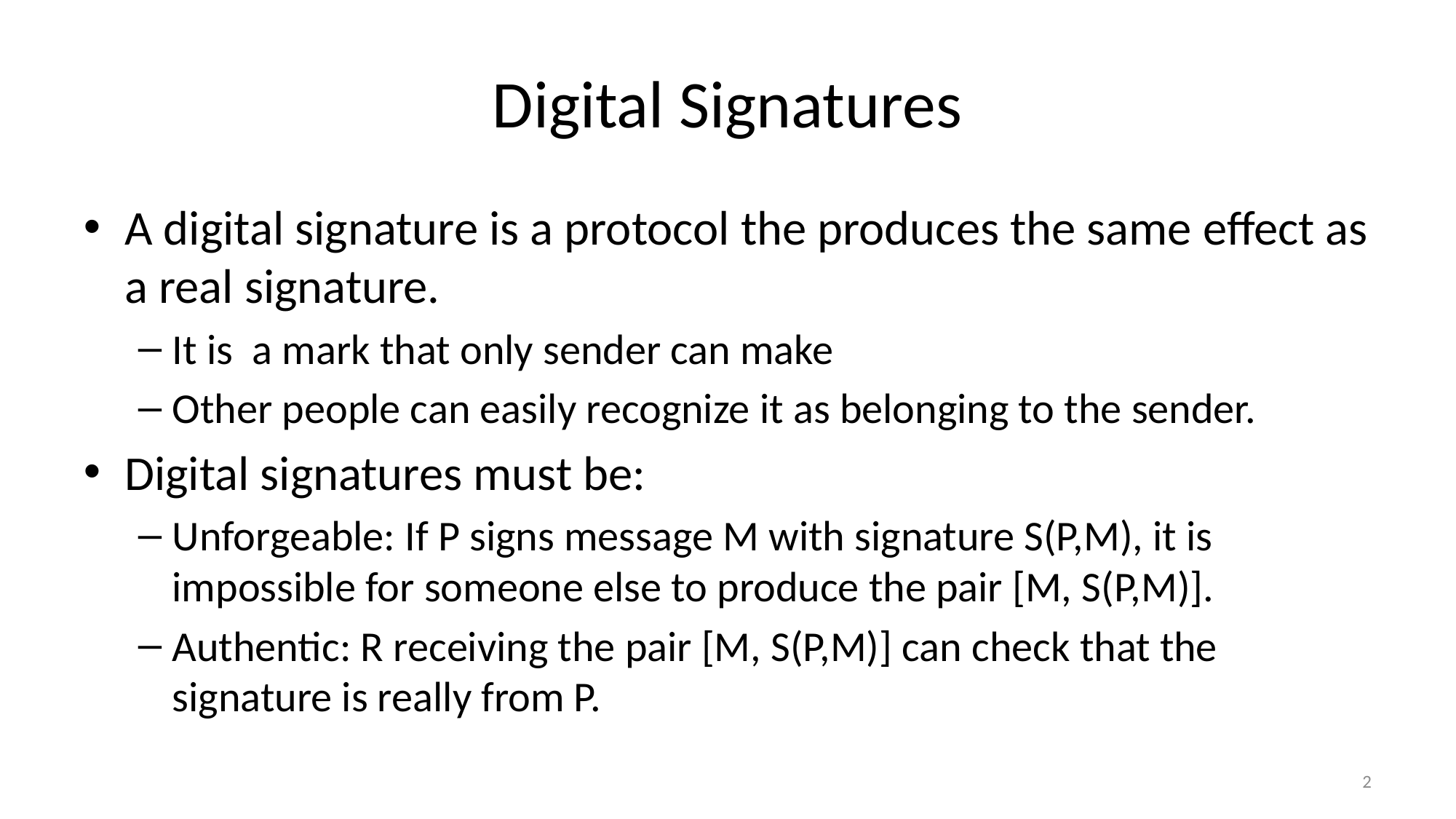

# Digital Signatures
A digital signature is a protocol the produces the same effect as a real signature.
It is  a mark that only sender can make
Other people can easily recognize it as belonging to the sender.
Digital signatures must be:
Unforgeable: If P signs message M with signature S(P,M), it is impossible for someone else to produce the pair [M, S(P,M)].
Authentic: R receiving the pair [M, S(P,M)] can check that the signature is really from P.

2